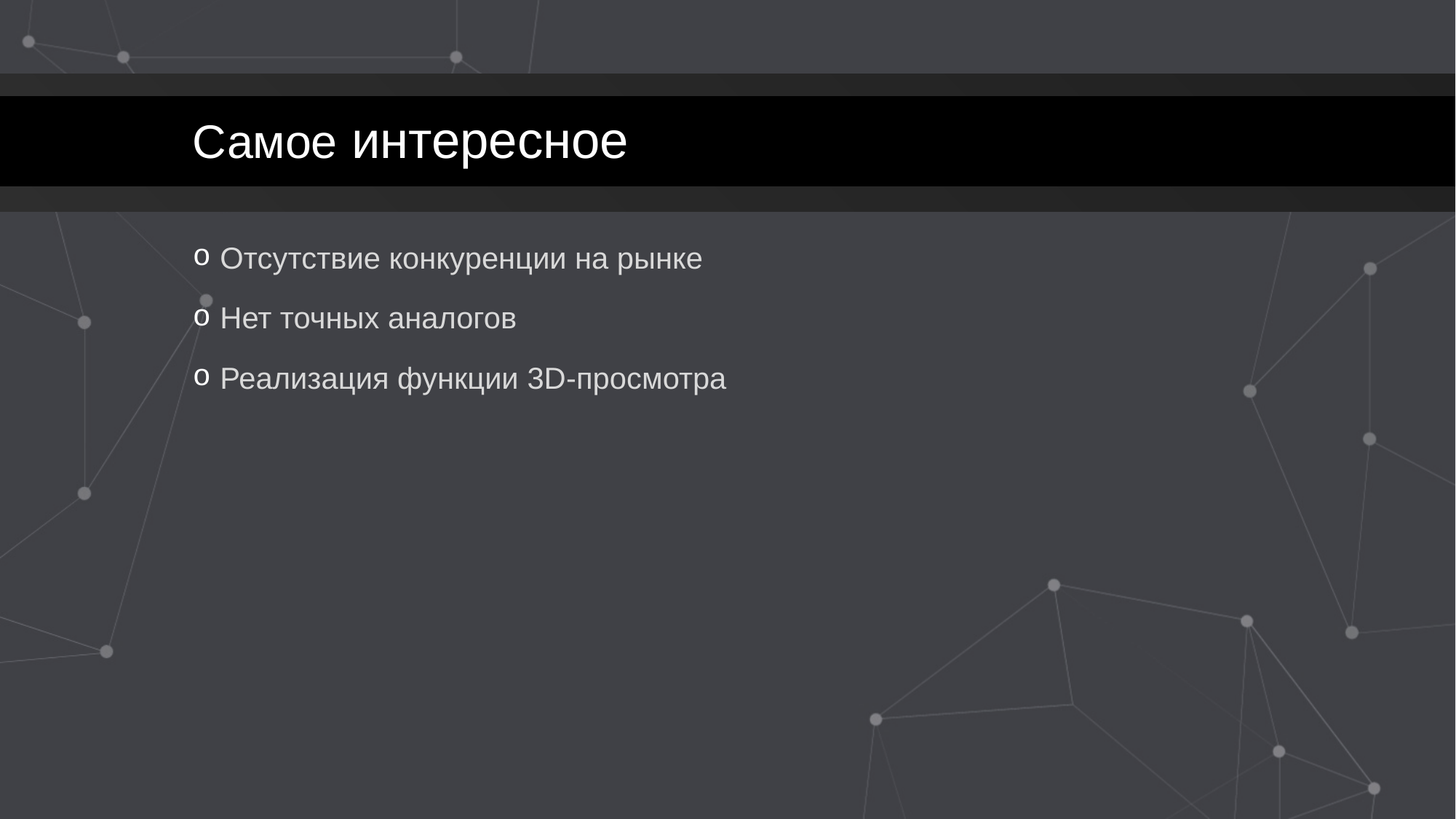

# Самое интересное

Отсутствие конкуренции на рынке
Нет точных аналогов
Реализация функции 3D-просмотра